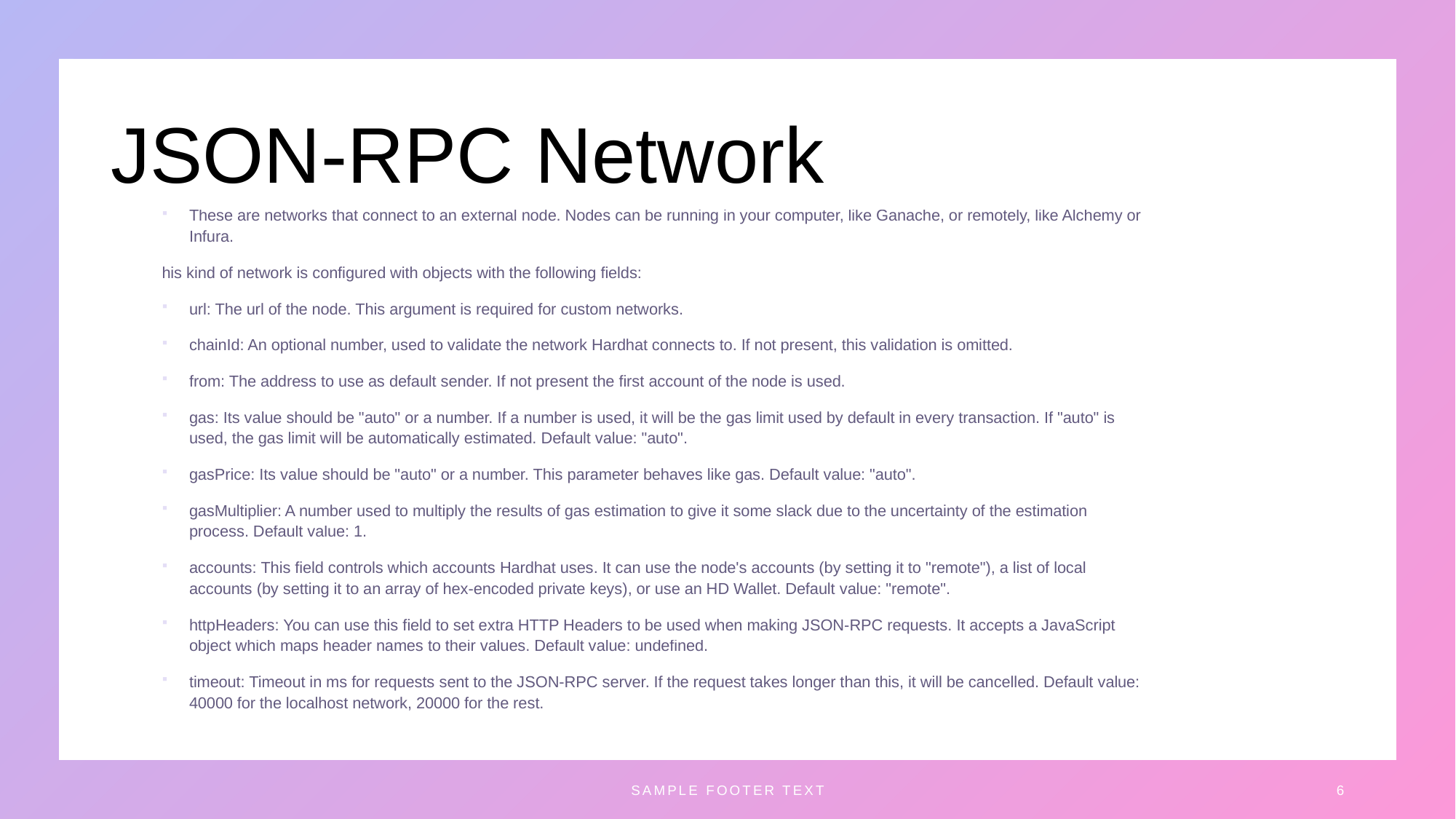

# JSON-RPC Network
These are networks that connect to an external node. Nodes can be running in your computer, like Ganache, or remotely, like Alchemy or Infura.
his kind of network is configured with objects with the following fields:
url: The url of the node. This argument is required for custom networks.
chainId: An optional number, used to validate the network Hardhat connects to. If not present, this validation is omitted.
from: The address to use as default sender. If not present the first account of the node is used.
gas: Its value should be "auto" or a number. If a number is used, it will be the gas limit used by default in every transaction. If "auto" is used, the gas limit will be automatically estimated. Default value: "auto".
gasPrice: Its value should be "auto" or a number. This parameter behaves like gas. Default value: "auto".
gasMultiplier: A number used to multiply the results of gas estimation to give it some slack due to the uncertainty of the estimation process. Default value: 1.
accounts: This field controls which accounts Hardhat uses. It can use the node's accounts (by setting it to "remote"), a list of local accounts (by setting it to an array of hex-encoded private keys), or use an HD Wallet. Default value: "remote".
httpHeaders: You can use this field to set extra HTTP Headers to be used when making JSON-RPC requests. It accepts a JavaScript object which maps header names to their values. Default value: undefined.
timeout: Timeout in ms for requests sent to the JSON-RPC server. If the request takes longer than this, it will be cancelled. Default value: 40000 for the localhost network, 20000 for the rest.
SAMPLE FOOTER TEXT
6